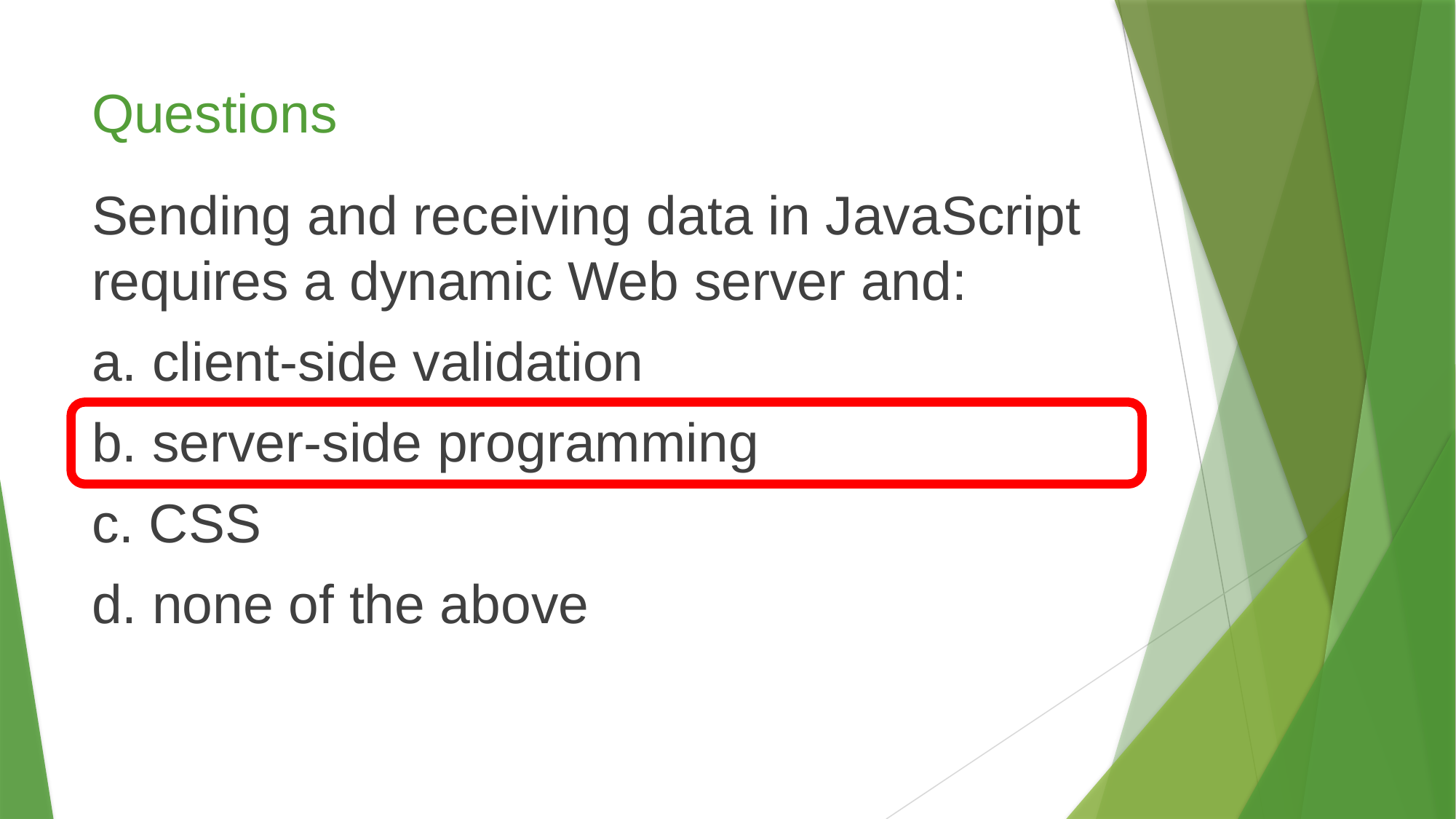

# Questions
Sending and receiving data in JavaScript requires a dynamic Web server and:
a. client-side validation
b. server-side programming
c. CSS
d. none of the above